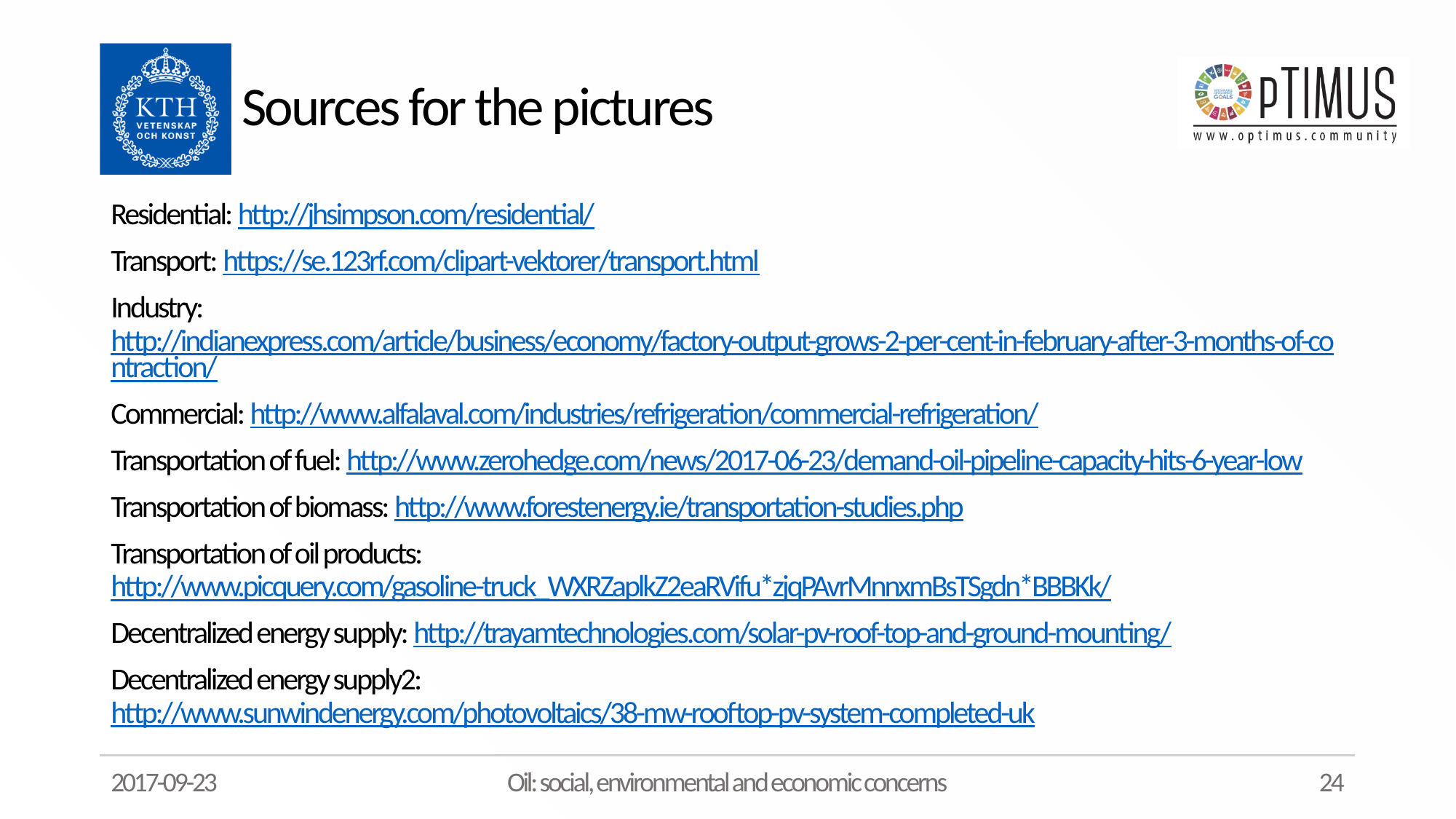

# Sources for the pictures
Residential: http://jhsimpson.com/residential/
Transport: https://se.123rf.com/clipart-vektorer/transport.html
Industry: http://indianexpress.com/article/business/economy/factory-output-grows-2-per-cent-in-february-after-3-months-of-contraction/
Commercial: http://www.alfalaval.com/industries/refrigeration/commercial-refrigeration/
Transportation of fuel: http://www.zerohedge.com/news/2017-06-23/demand-oil-pipeline-capacity-hits-6-year-low
Transportation of biomass: http://www.forestenergy.ie/transportation-studies.php
Transportation of oil products: http://www.picquery.com/gasoline-truck_WXRZaplkZ2eaRVifu*zjqPAvrMnnxmBsTSgdn*BBBKk/
Decentralized energy supply: http://trayamtechnologies.com/solar-pv-roof-top-and-ground-mounting/
Decentralized energy supply2: http://www.sunwindenergy.com/photovoltaics/38-mw-rooftop-pv-system-completed-uk

2017-09-23
Oil: social, environmental and economic concerns
24